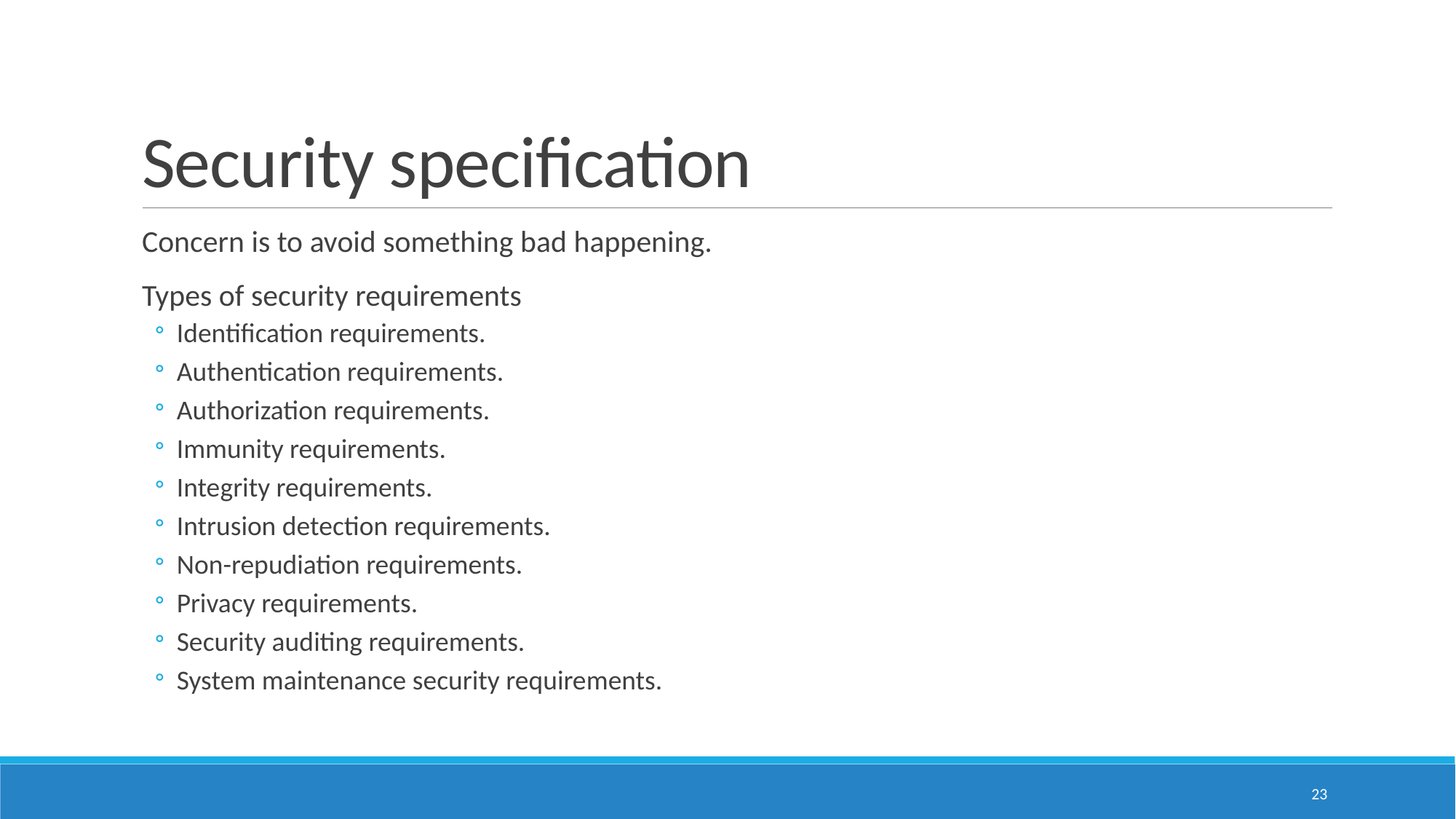

# Security specification
Concern is to avoid something bad happening.
Types of security requirements
Identification requirements.
Authentication requirements.
Authorization requirements.
Immunity requirements.
Integrity requirements.
Intrusion detection requirements.
Non-repudiation requirements.
Privacy requirements.
Security auditing requirements.
System maintenance security requirements.

23